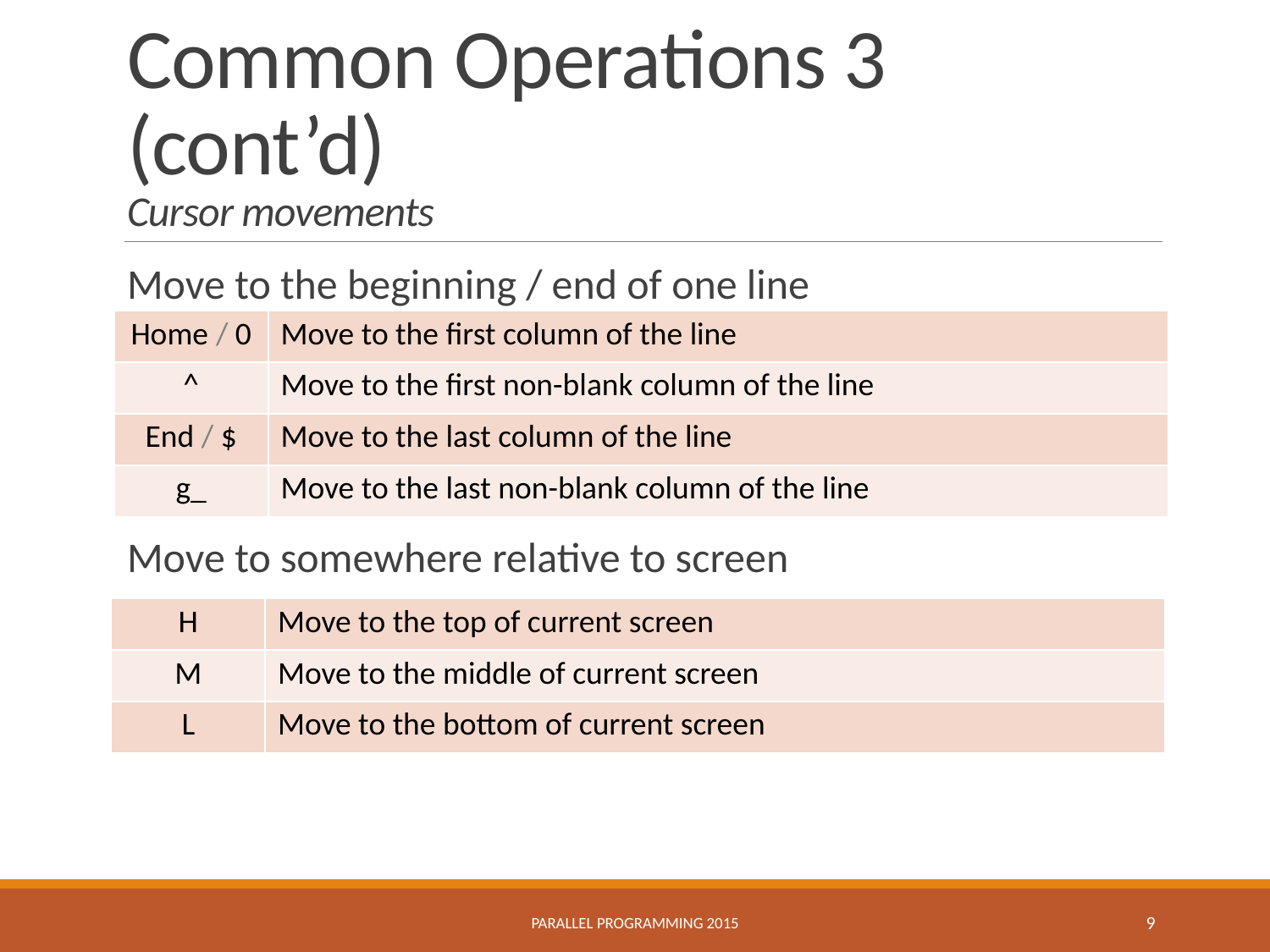

# Common Operations 3 (cont’d) Cursor movements
Move to the beginning / end of one line

\
Move to somewhere relative to screen
| Home / 0 | Move to the first column of the line |
| --- | --- |
| ^ | Move to the first non-blank column of the line |
| End / $ | Move to the last column of the line |
| g\_ | Move to the last non-blank column of the line |
| H | Move to the top of current screen |
| --- | --- |
| M | Move to the middle of current screen |
| L | Move to the bottom of current screen |
Parallel Programming 2015
9